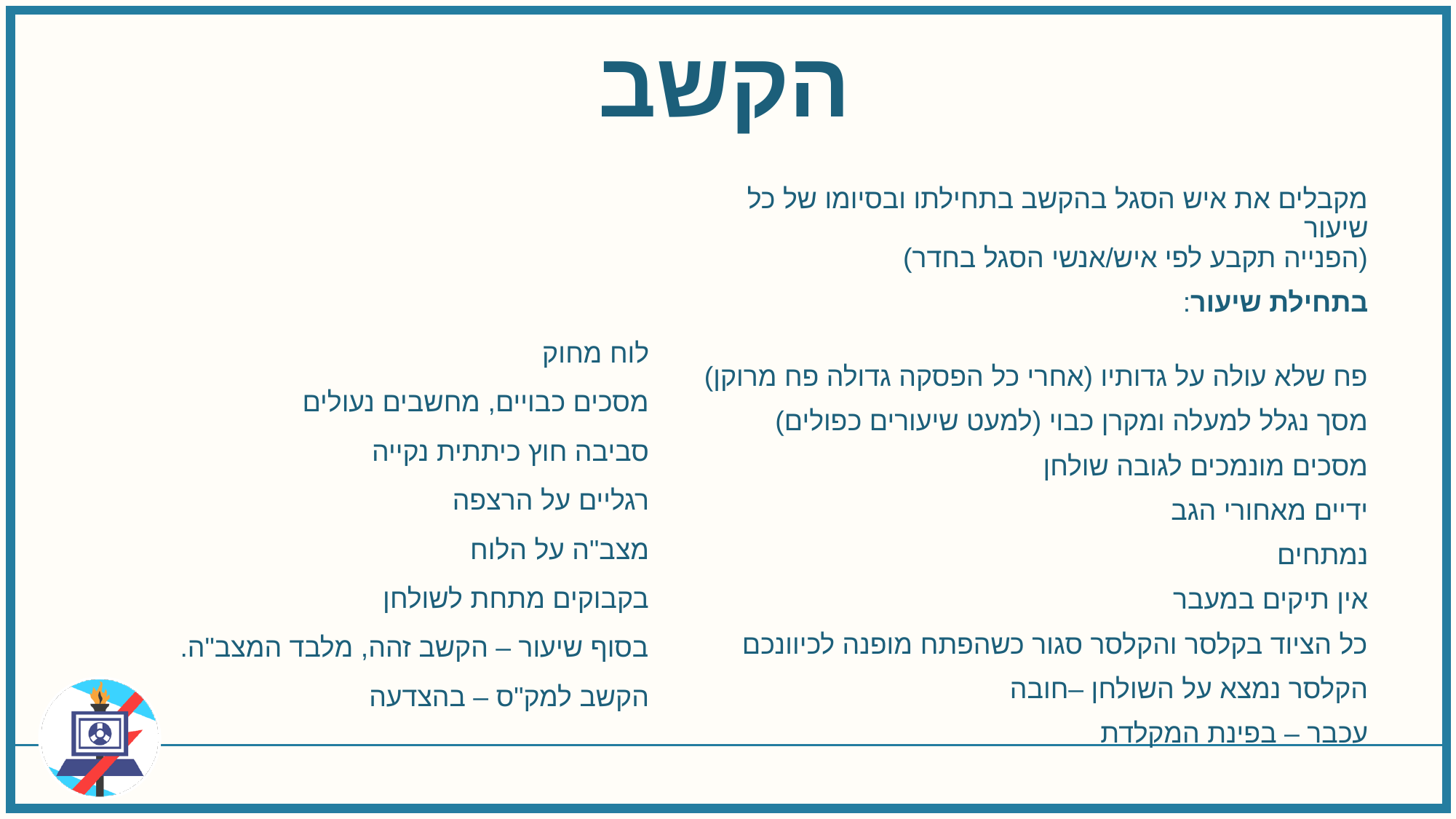

הקשב
מקבלים את איש הסגל בהקשב בתחילתו ובסיומו של כל שיעור
(הפנייה תקבע לפי איש/אנשי הסגל בחדר)
בתחילת שיעור:
פח שלא עולה על גדותיו (אחרי כל הפסקה גדולה פח מרוקן)
מסך נגלל למעלה ומקרן כבוי (למעט שיעורים כפולים)
מסכים מונמכים לגובה שולחן
ידיים מאחורי הגב
נמתחים
אין תיקים במעבר
כל הציוד בקלסר והקלסר סגור כשהפתח מופנה לכיוונכם
הקלסר נמצא על השולחן –חובה
עכבר – בפינת המקלדת

לוח מחוק
מסכים כבויים, מחשבים נעולים
סביבה חוץ כיתתית נקייה
רגליים על הרצפה
מצב"ה על הלוח
בקבוקים מתחת לשולחן
בסוף שיעור – הקשב זהה, מלבד המצב"ה.
הקשב למק"ס – בהצדעה